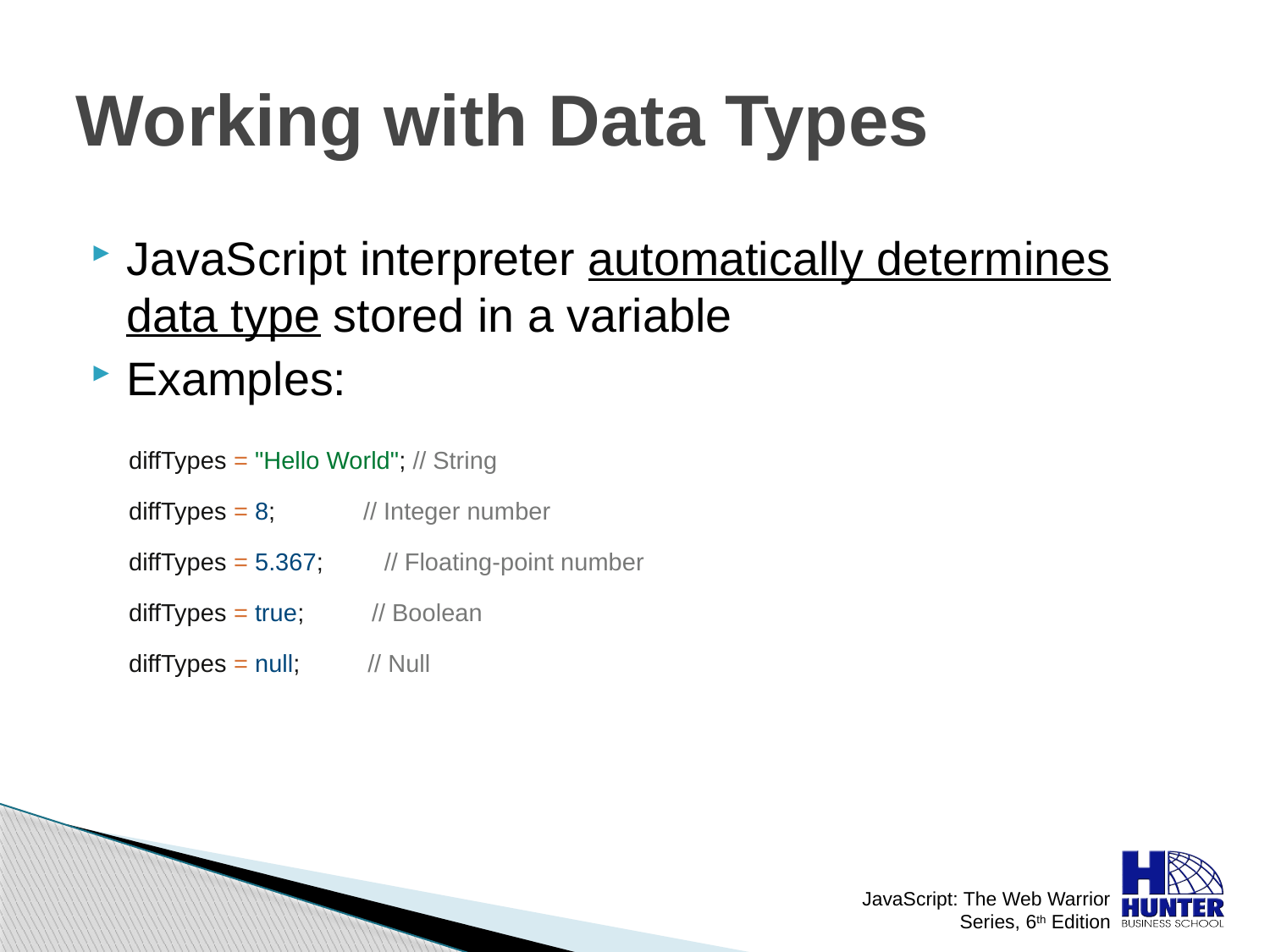

# Working with Data Types
JavaScript interpreter automatically determines data type stored in a variable
Examples:
diffTypes = "Hello World"; // String
diffTypes = 8;             // Integer number
diffTypes = 5.367;         // Floating-point number
diffTypes = true;          // Boolean
diffTypes = null;          // Null